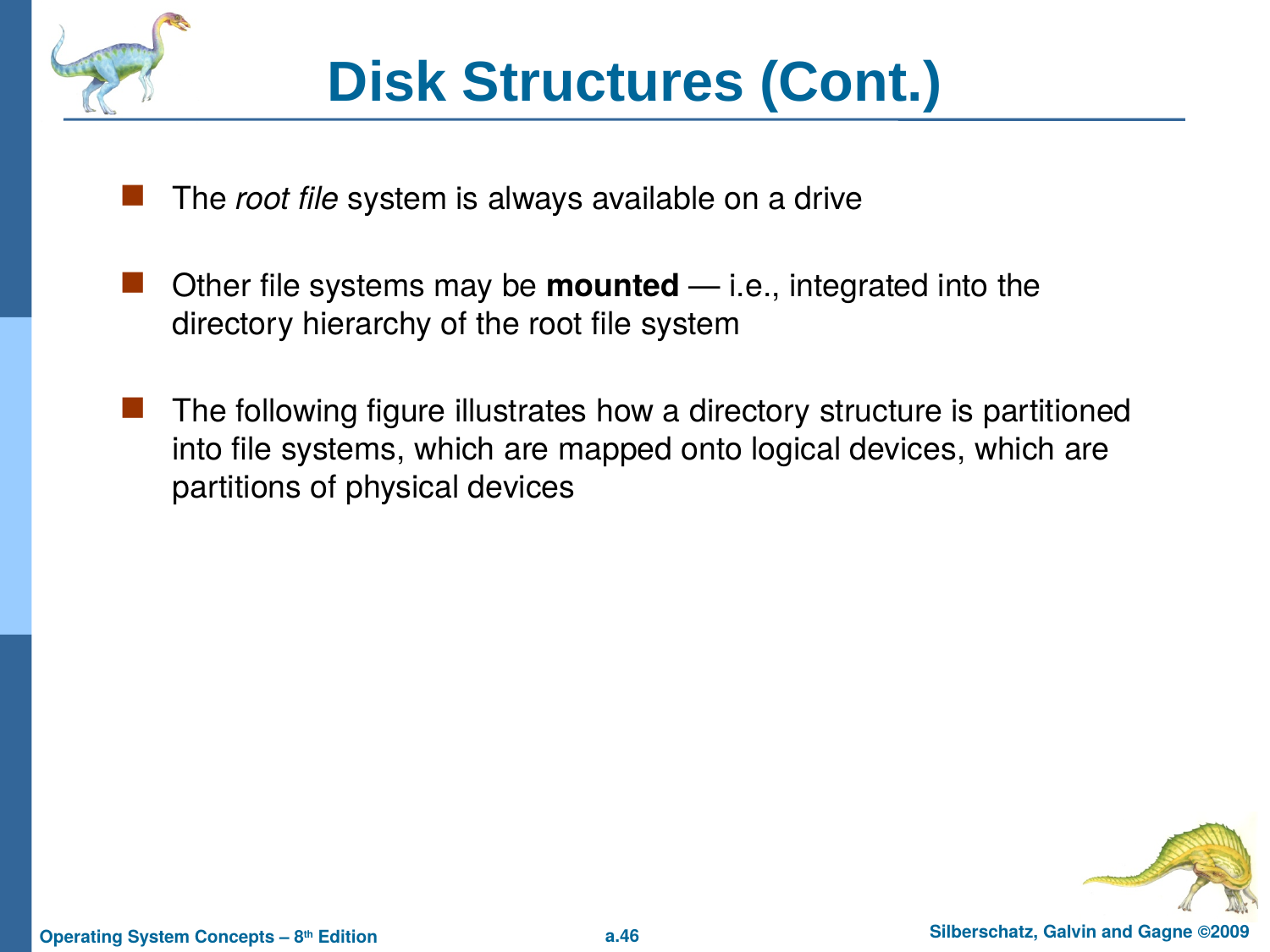

# Disk Structures (Cont.)
The root file system is always available on a drive
Other file systems may be mounted — i.e., integrated into the directory hierarchy of the root file system
The following figure illustrates how a directory structure is partitioned into file systems, which are mapped onto logical devices, which are partitions of physical devices